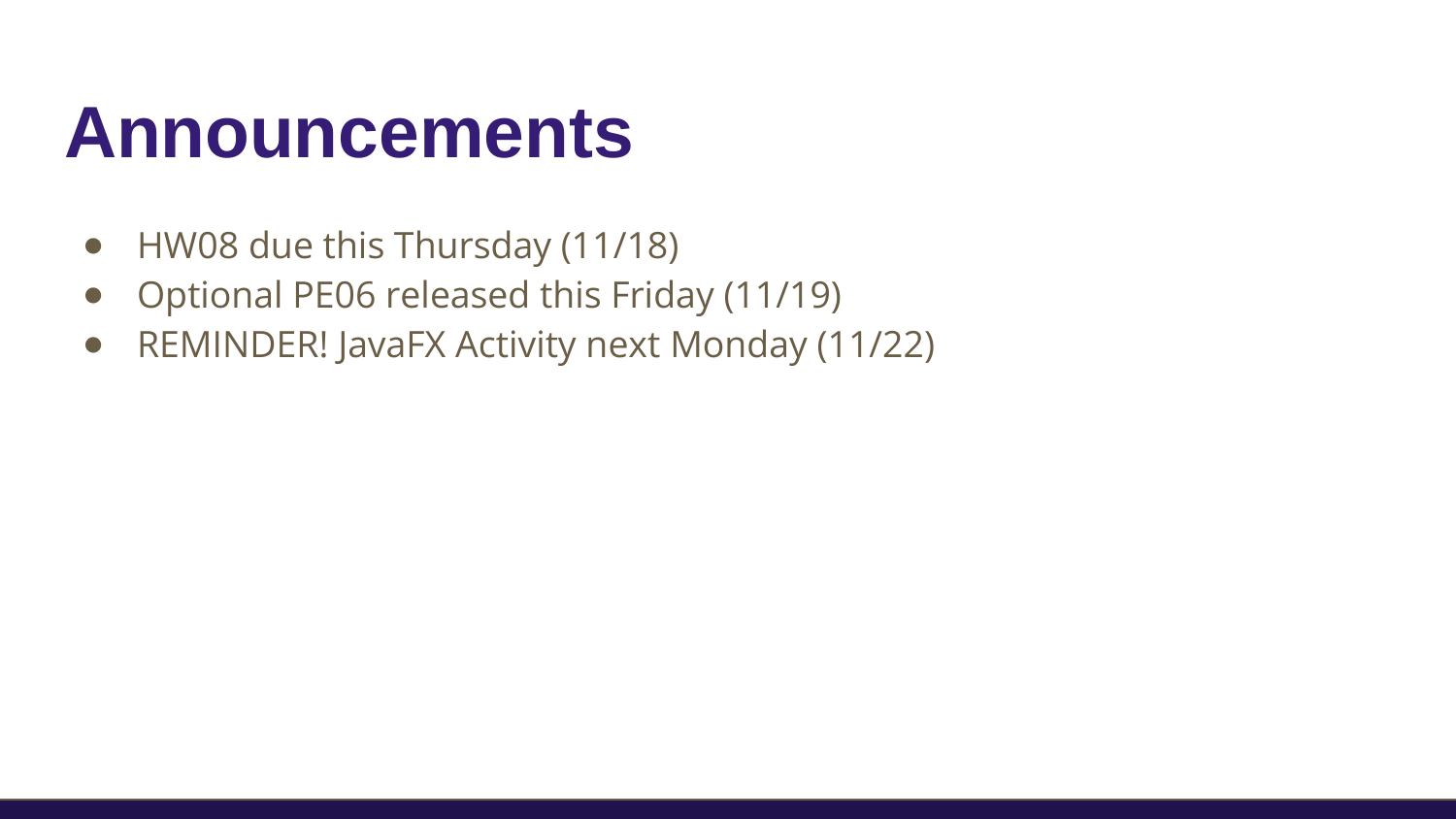

# Announcements
HW08 due this Thursday (11/18)
Optional PE06 released this Friday (11/19)
REMINDER! JavaFX Activity next Monday (11/22)